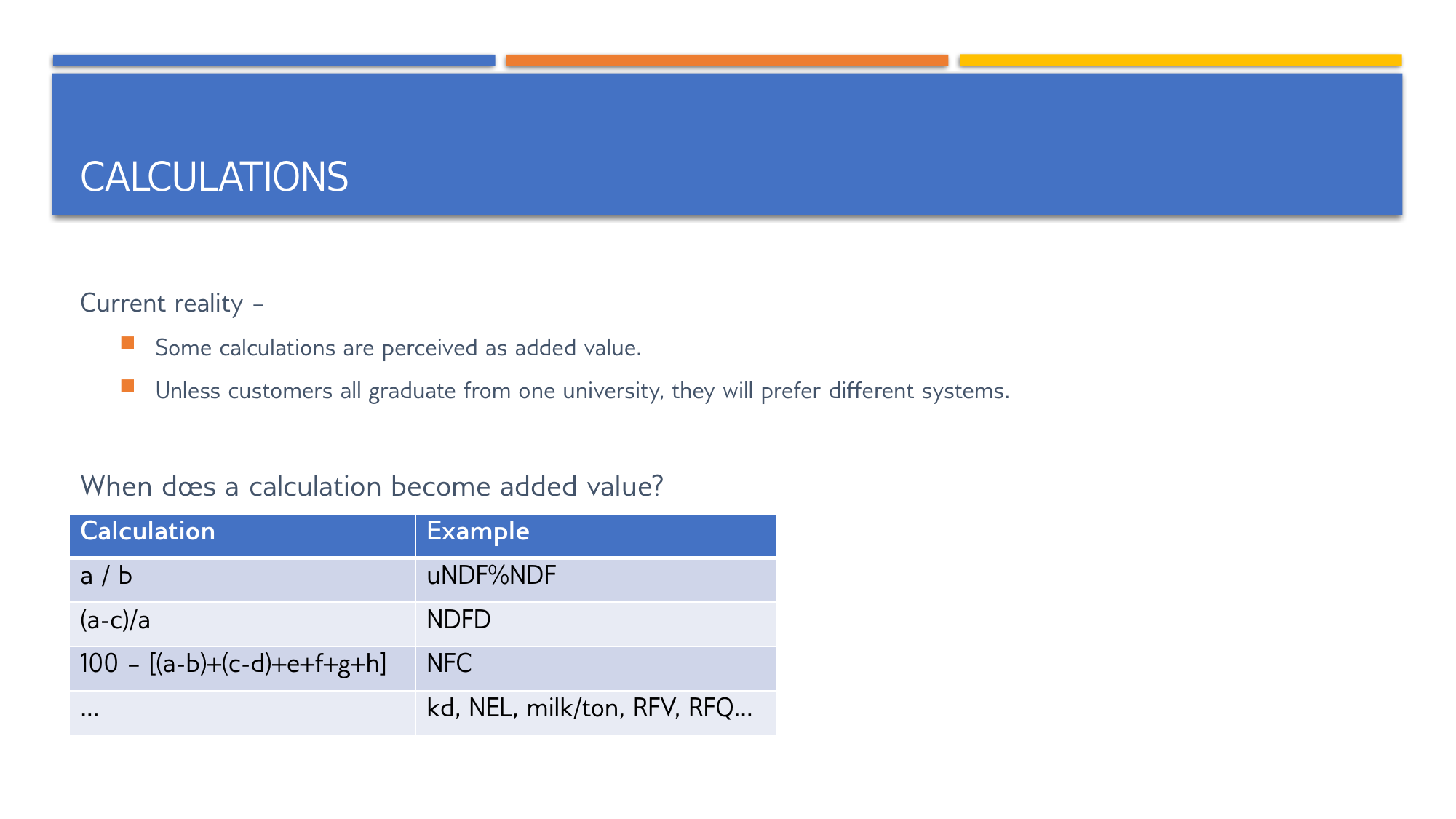

# Calculations
Current reality –
Some calculations are perceived as added value.
Unless customers all graduate from one university, they will prefer different systems.

When does a calculation become added value?

| Calculation | Example |
| --- | --- |
| a / b | uNDF%NDF |
| (a-c)/a | NDFD |
| 100 – [(a-b)+(c-d)+e+f+g+h] | NFC |
| … | kd, NEL, milk/ton, RFV, RFQ… |